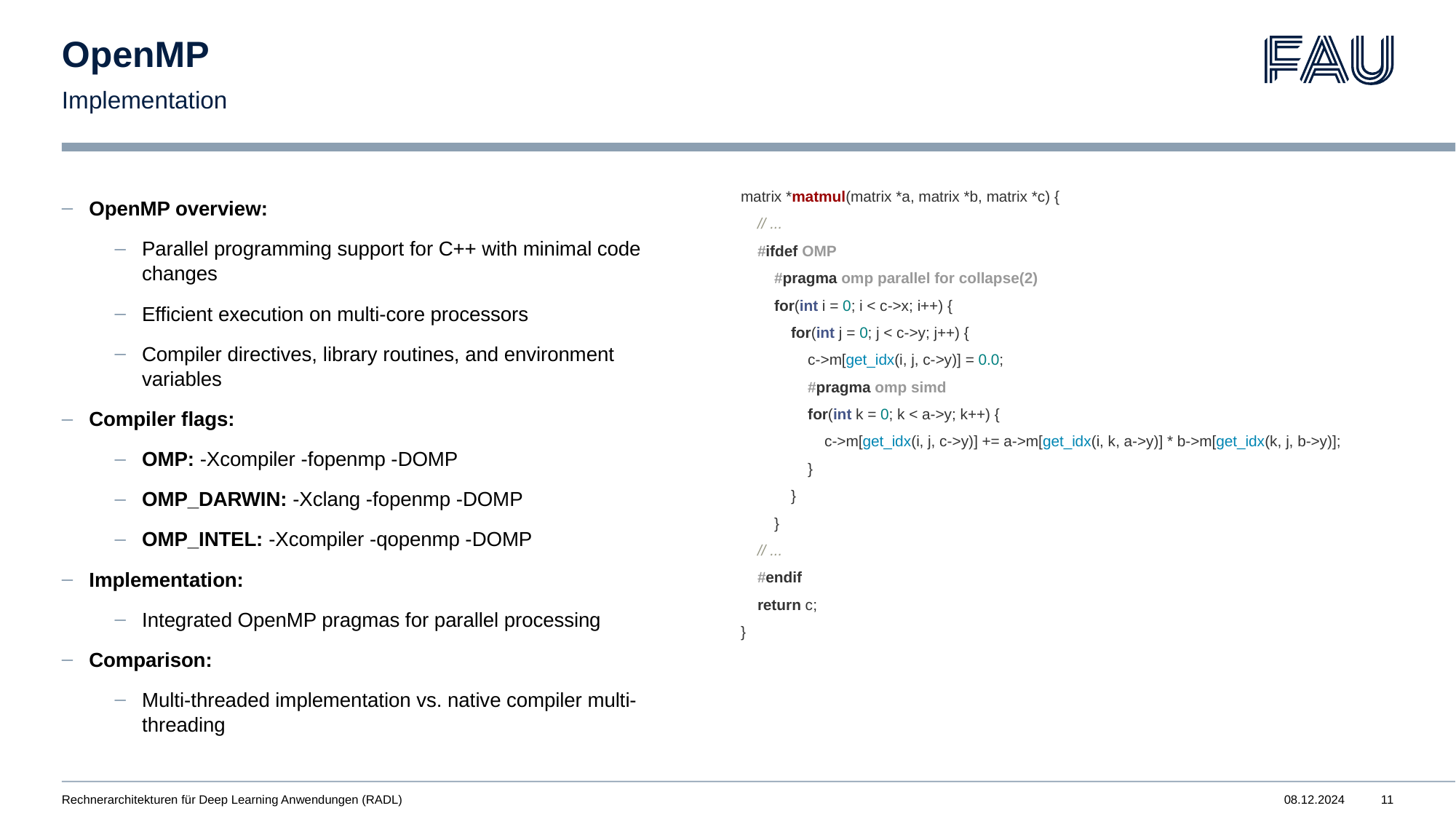

# OpenMP
Implementation
OpenMP overview:
Parallel programming support for C++ with minimal code changes
Efficient execution on multi-core processors
Compiler directives, library routines, and environment variables
Compiler flags:
OMP: -Xcompiler -fopenmp -DOMP
OMP_DARWIN: -Xclang -fopenmp -DOMP
OMP_INTEL: -Xcompiler -qopenmp -DOMP
Implementation:
Integrated OpenMP pragmas for parallel processing
Comparison:
Multi-threaded implementation vs. native compiler multi-threading
matrix *matmul(matrix *a, matrix *b, matrix *c) {
    // ...
    #ifdef OMP
        #pragma omp parallel for collapse(2)
        for(int i = 0; i < c->x; i++) {
            for(int j = 0; j < c->y; j++) {
                c->m[get_idx(i, j, c->y)] = 0.0;
                #pragma omp simd
                for(int k = 0; k < a->y; k++) {
                    c->m[get_idx(i, j, c->y)] += a->m[get_idx(i, k, a->y)] * b->m[get_idx(k, j, b->y)];
                }
            }
        }
    // ...
    #endif
    return c;
}
Rechnerarchitekturen für Deep Learning Anwendungen (RADL)
08.12.2024
11